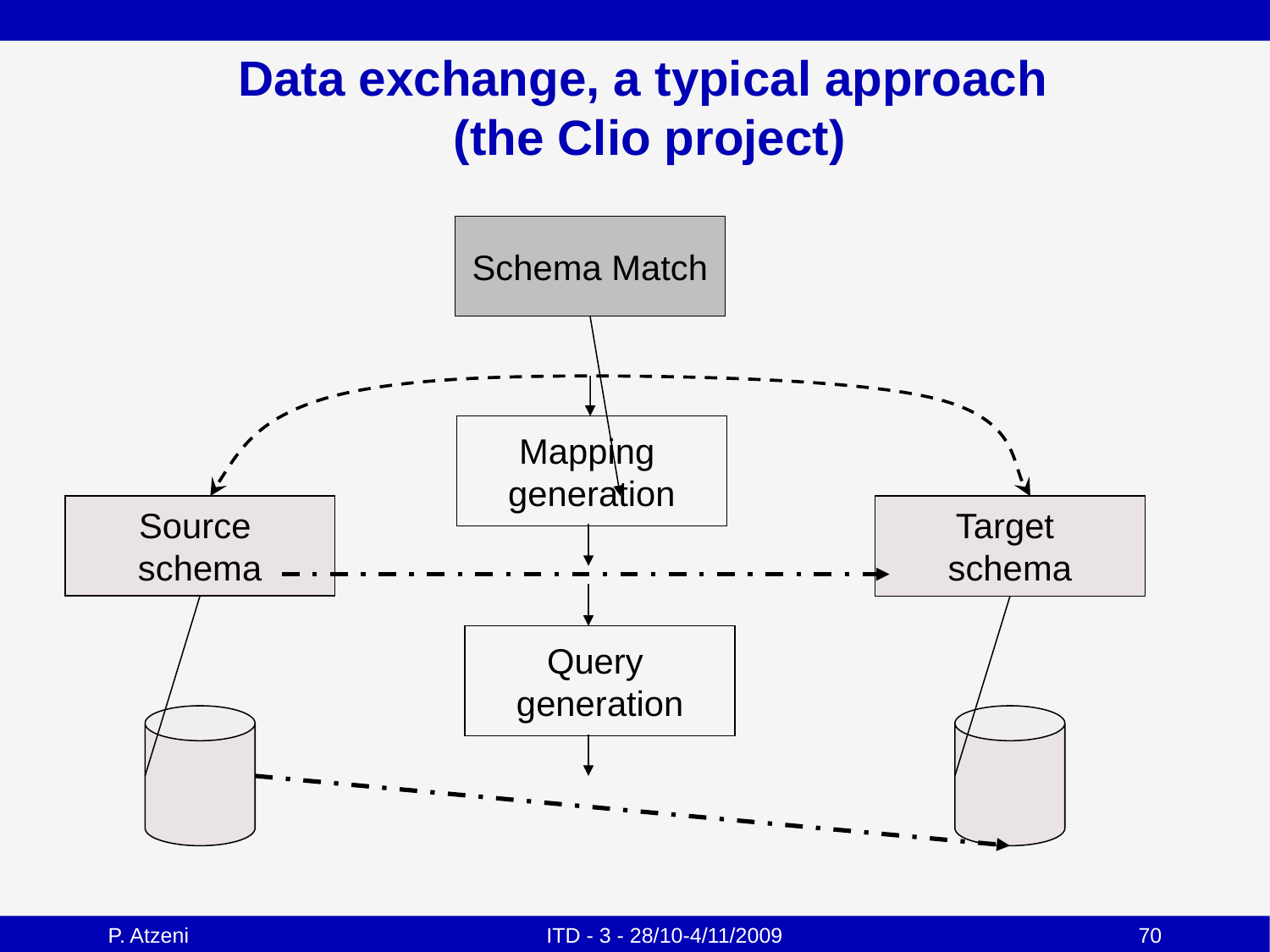

# Data exchange, a typical approach (the Clio project)
Schema Match

Mapping
generation
Source
schema
Target
schema
Query
generation

P. Atzeni
ITD - 3 - 28/10-4/11/2009
70